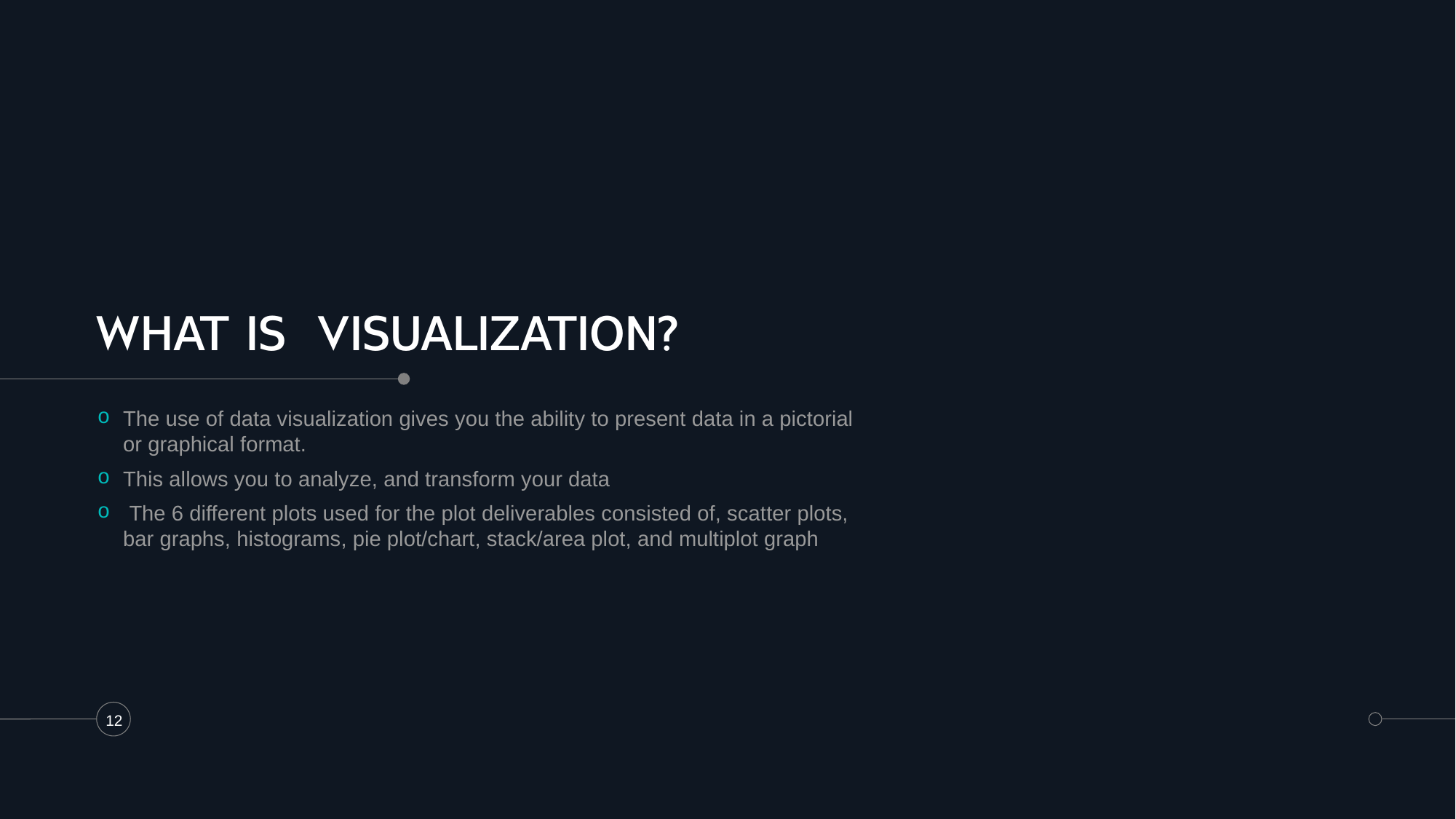

# WHAT IS  VISUALIZATION?
The use of data visualization gives you the ability to present data in a pictorial or graphical format.
This allows you to analyze, and transform your data
 The 6 different plots used for the plot deliverables consisted of, scatter plots, bar graphs, histograms, pie plot/chart, stack/area plot, and multiplot graph
12